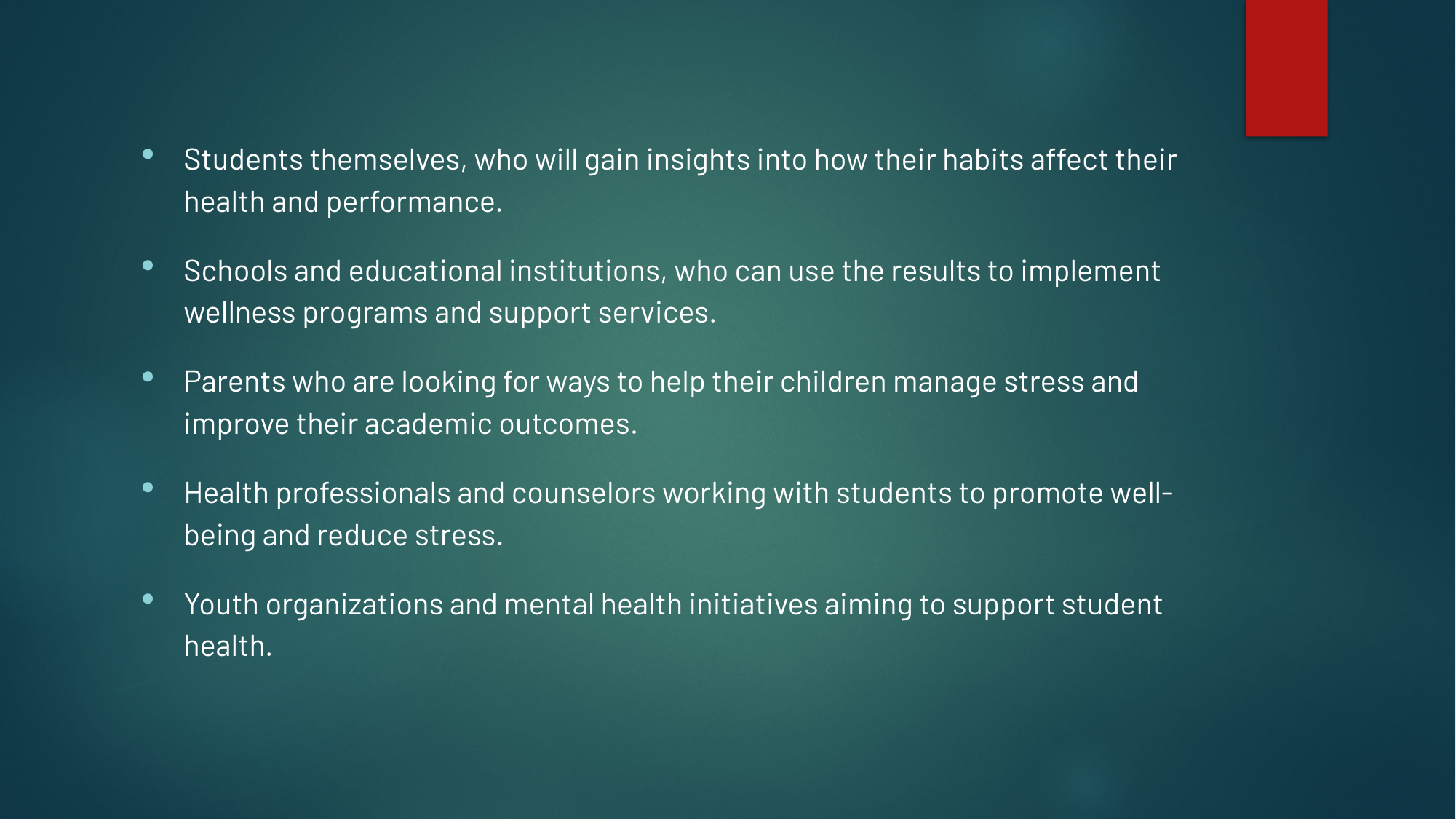

Students themselves, who will gain insights into how their habits affect their health and performance.
Schools and educational institutions, who can use the results to implement wellness programs and support services.
Parents who are looking for ways to help their children manage stress and improve their academic outcomes.
Health professionals and counselors working with students to promote well-being and reduce stress.
Youth organizations and mental health initiatives aiming to support student health.